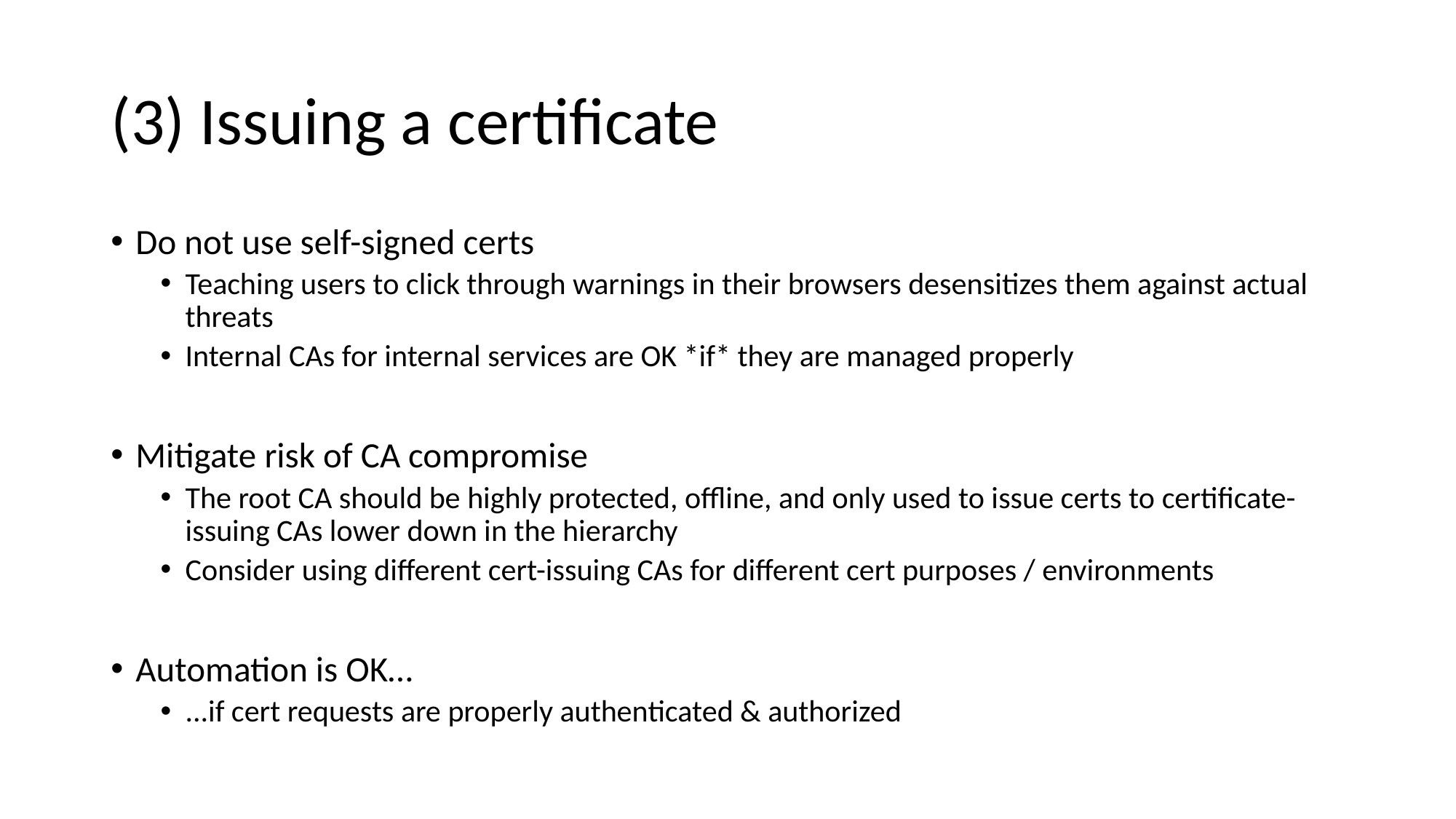

# (3) Issuing a certificate
Do not use self-signed certs
Teaching users to click through warnings in their browsers desensitizes them against actual threats
Internal CAs for internal services are OK *if* they are managed properly

Mitigate risk of CA compromise
The root CA should be highly protected, offline, and only used to issue certs to certificate-issuing CAs lower down in the hierarchy
Consider using different cert-issuing CAs for different cert purposes / environments

Automation is OK…
...if cert requests are properly authenticated & authorized